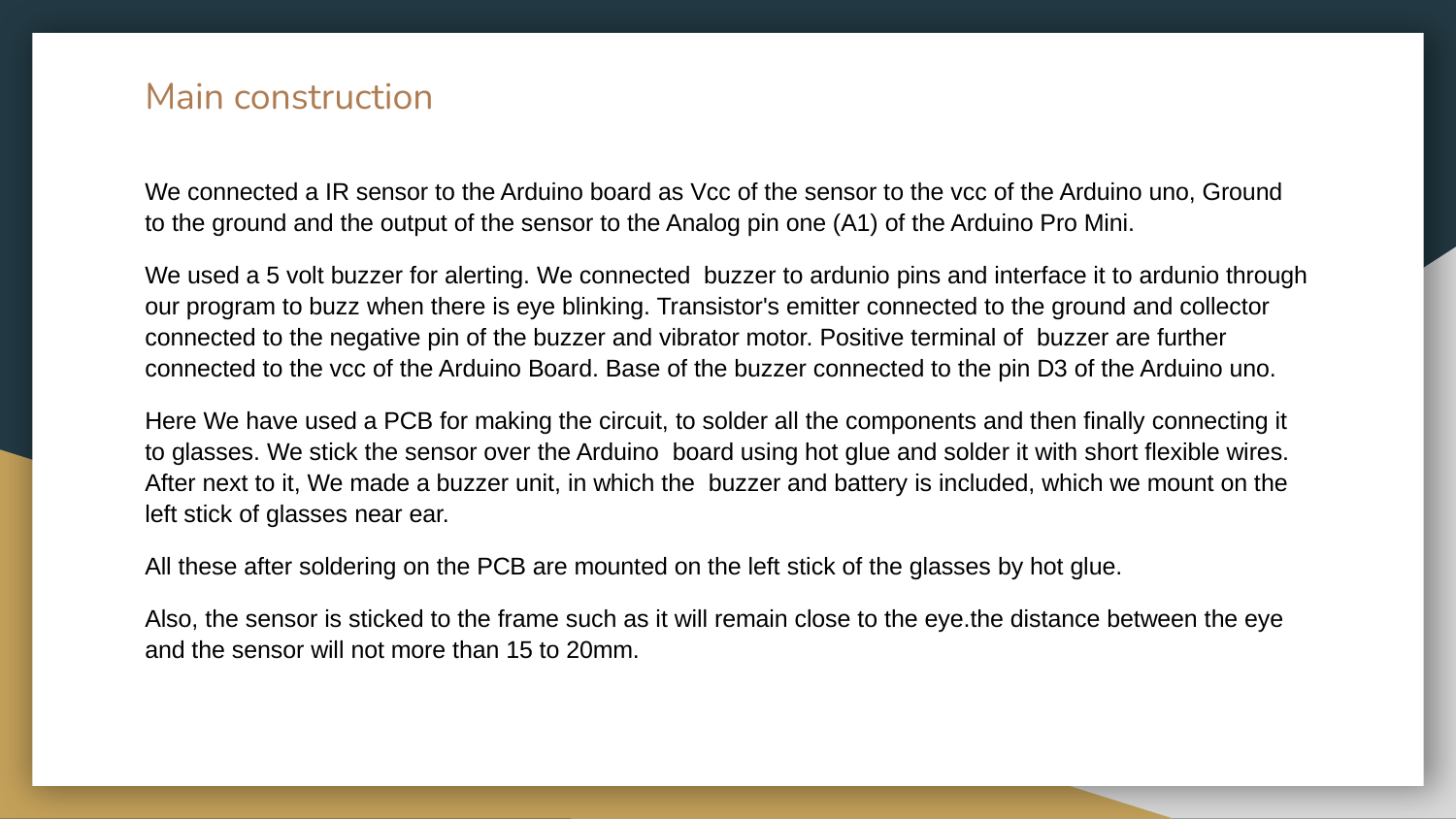

# Main construction
We connected a IR sensor to the Arduino board as Vcc of the sensor to the vcc of the Arduino uno, Ground to the ground and the output of the sensor to the Analog pin one (A1) of the Arduino Pro Mini.
We used a 5 volt buzzer for alerting. We connected  buzzer to ardunio pins and interface it to ardunio through our program to buzz when there is eye blinking. Transistor's emitter connected to the ground and collector connected to the negative pin of the buzzer and vibrator motor. Positive terminal of  buzzer are further connected to the vcc of the Arduino Board. Base of the buzzer connected to the pin D3 of the Arduino uno.
Here We have used a PCB for making the circuit, to solder all the components and then finally connecting it to glasses. We stick the sensor over the Arduino  board using hot glue and solder it with short flexible wires. After next to it, We made a buzzer unit, in which the  buzzer and battery is included, which we mount on the left stick of glasses near ear.
All these after soldering on the PCB are mounted on the left stick of the glasses by hot glue.
Also, the sensor is sticked to the frame such as it will remain close to the eye.the distance between the eye and the sensor will not more than 15 to 20mm.